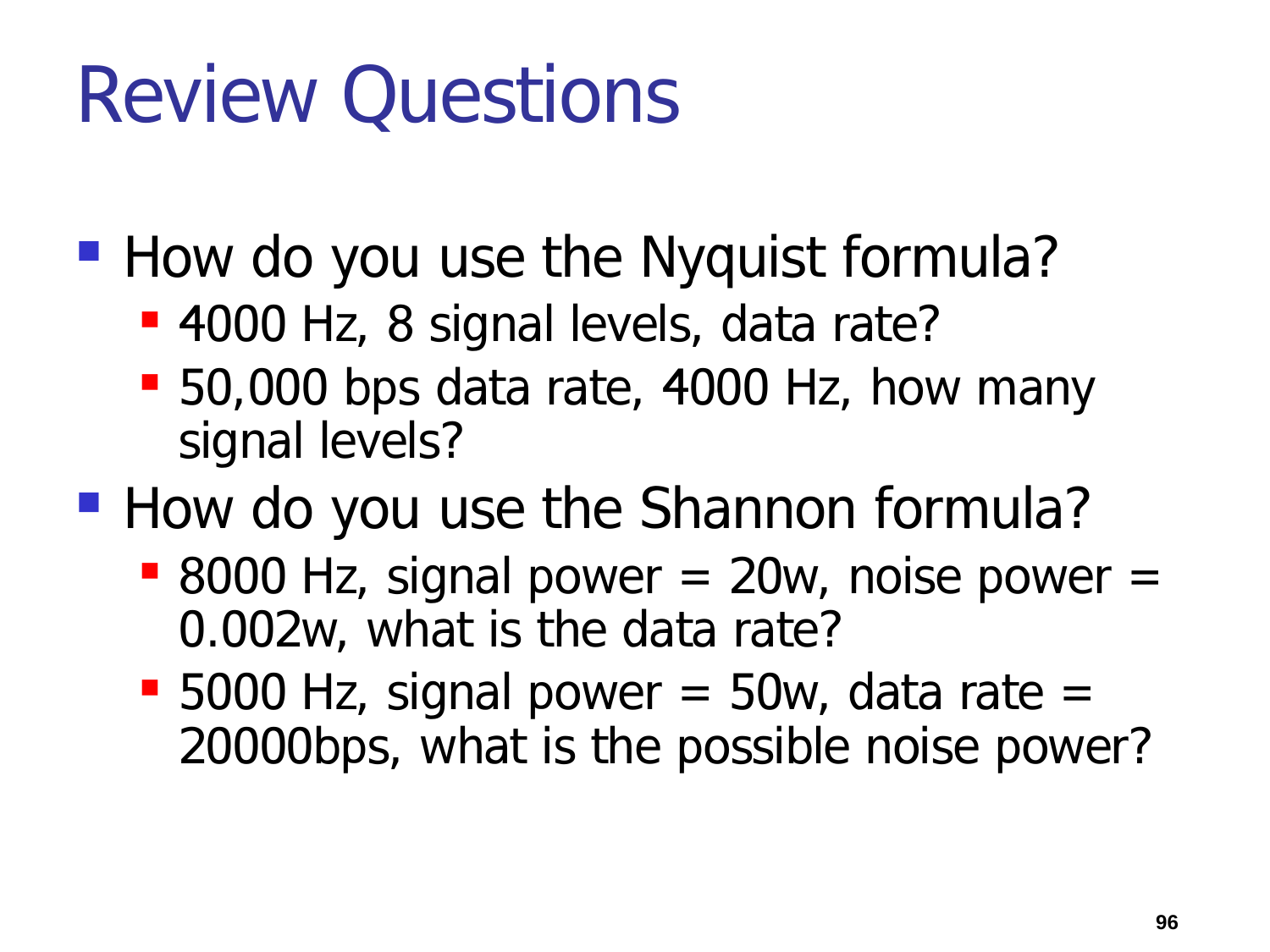

# Review Questions
How do you use the Nyquist formula?
4000 Hz, 8 signal levels, data rate?
50,000 bps data rate, 4000 Hz, how many signal levels?
How do you use the Shannon formula?
8000 Hz, signal power = 20w, noise power = 0.002w, what is the data rate?
5000 Hz, signal power = 50w, data rate = 20000bps, what is the possible noise power?

96